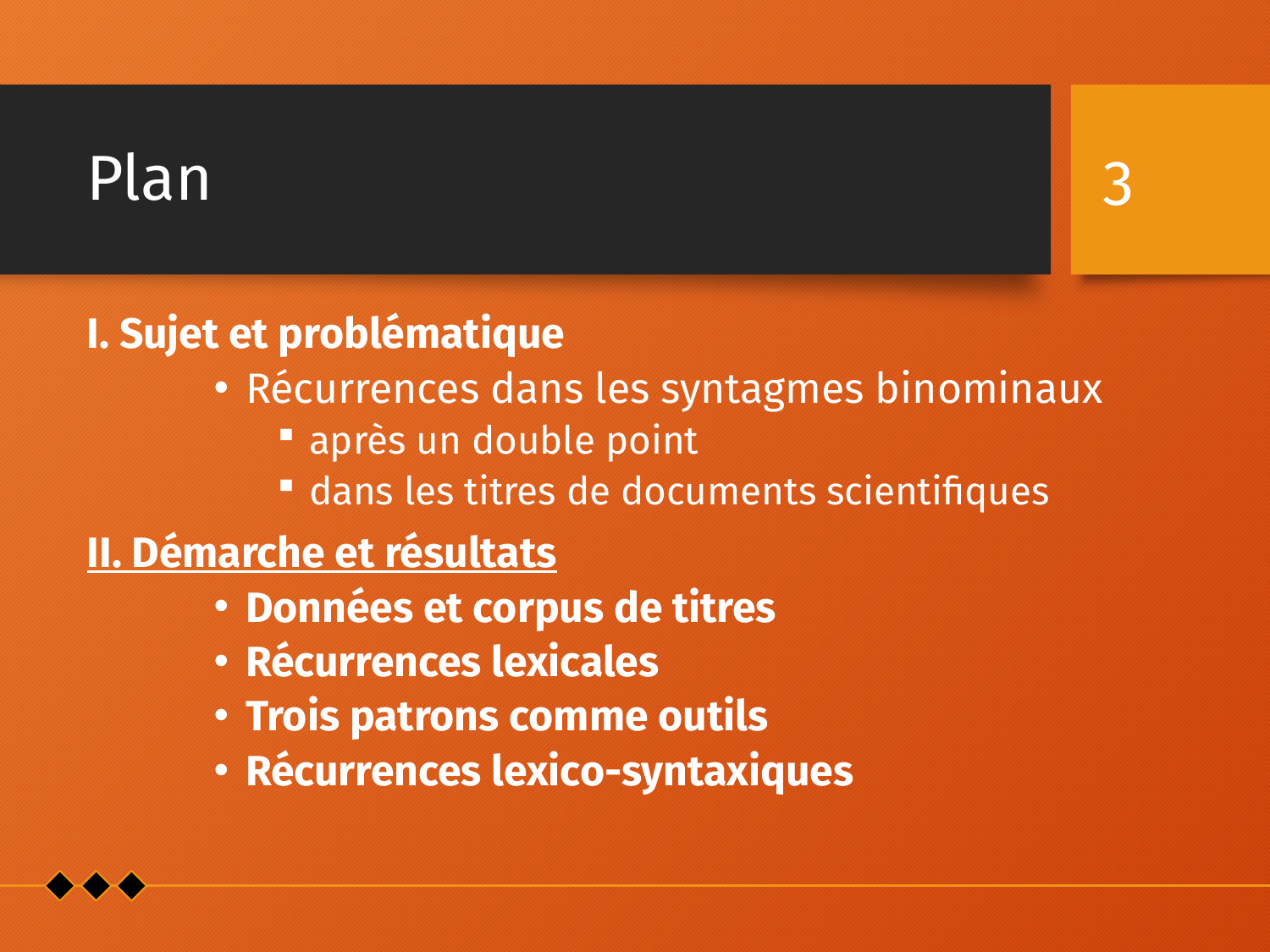

# Plan
3
I. Sujet et problématique
Récurrences dans les syntagmes binominaux
après un double point
dans les titres de documents scientifiques
II. Démarche et résultats
Données et corpus de titres
Récurrences lexicales
Trois patrons comme outils
Récurrences lexico-syntaxiques